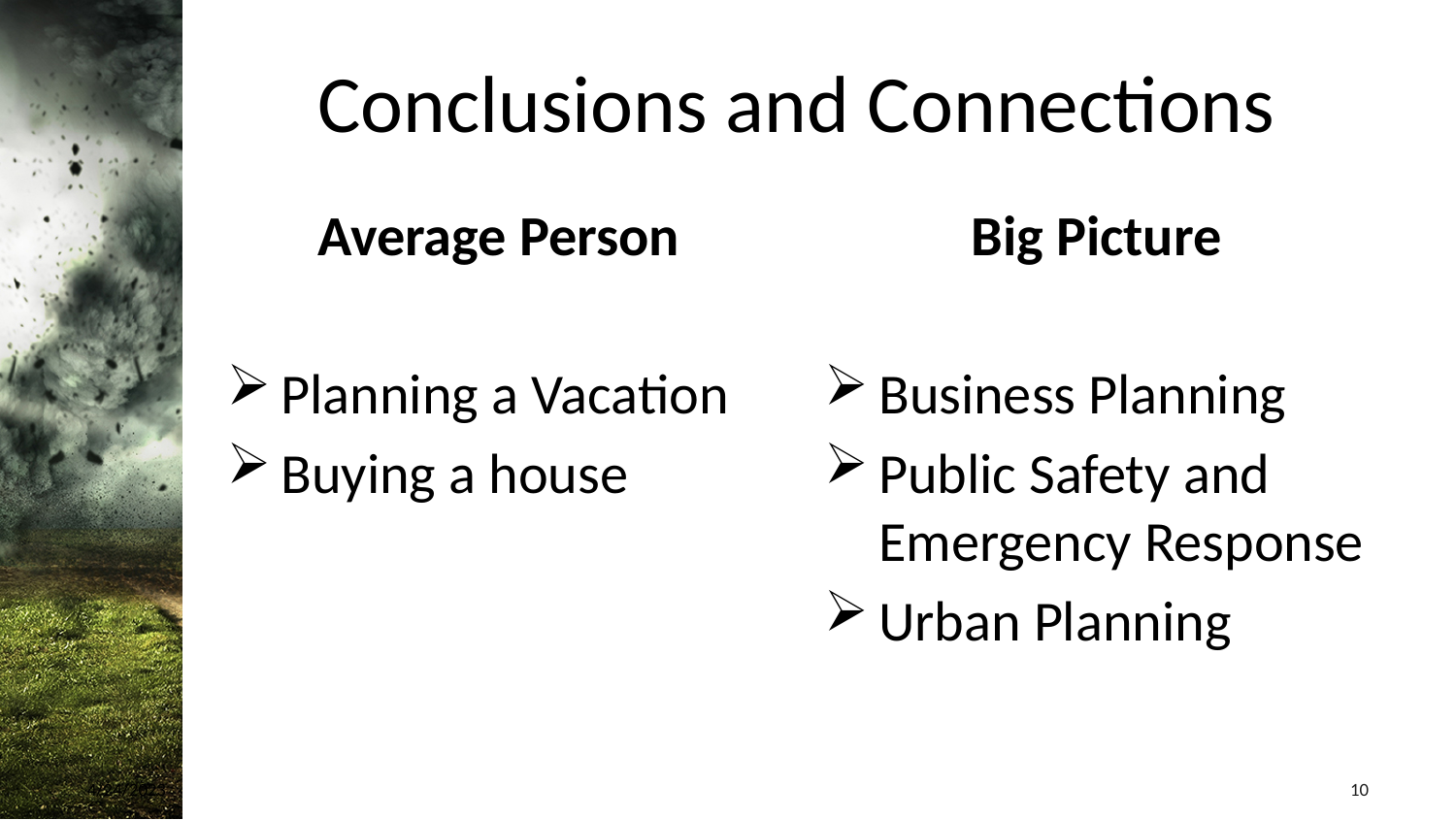

# Conclusions and Connections
Average Person

Planning a Vacation
Buying a house
Big Picture

Business Planning
Public Safety and Emergency Response
Urban Planning
4/24/2023
10